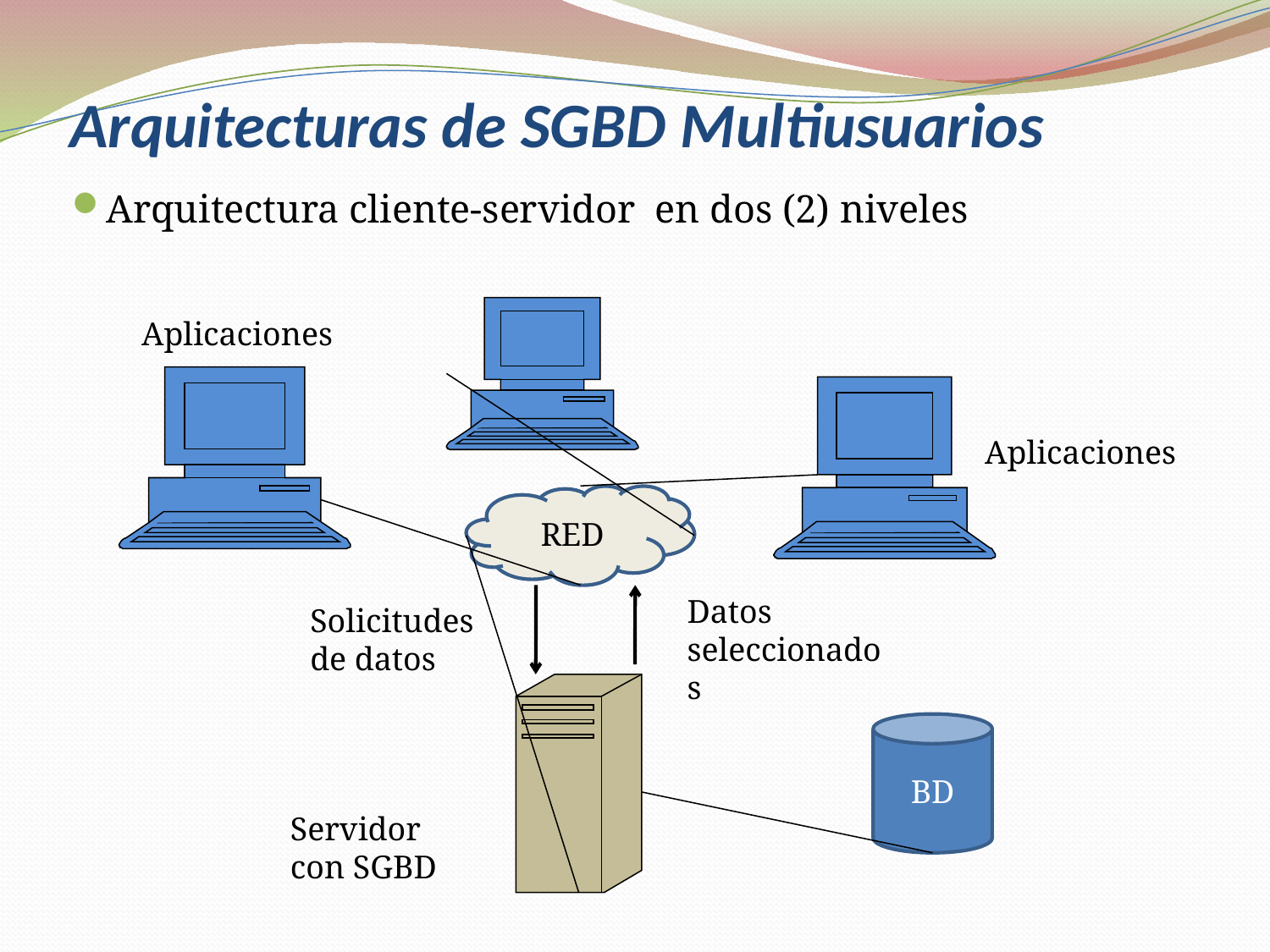

# Arquitecturas de SGBD Multiusuarios
Arquitectura cliente-servidor  en dos (2) niveles

Aplicaciones

Aplicaciones
RED

BD
Servidor con SGBD
Datos seleccionados
Solicitudes de datos